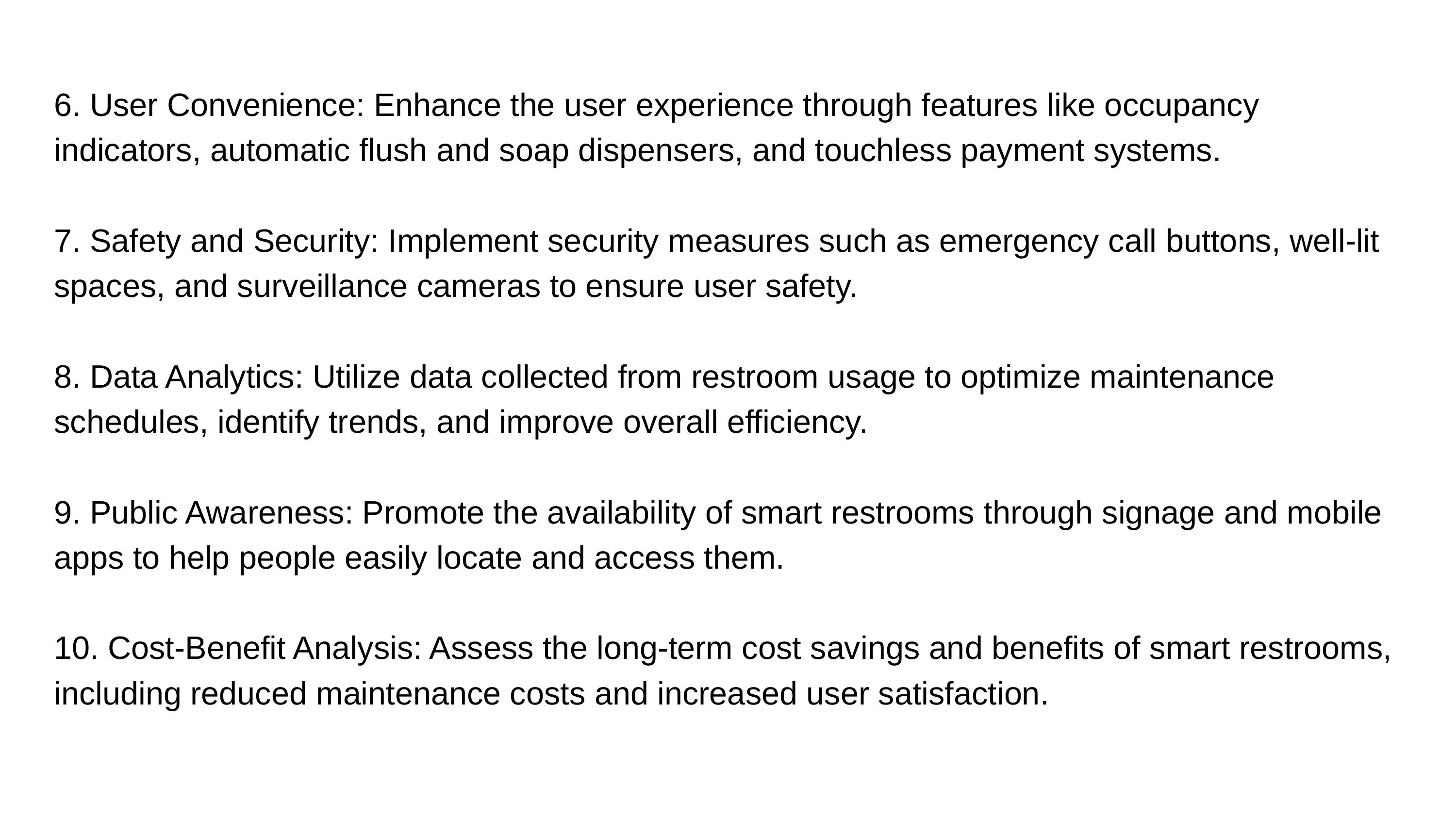

6. User Convenience: Enhance the user experience through features like occupancy indicators, automatic flush and soap dispensers, and touchless payment systems.

7. Safety and Security: Implement security measures such as emergency call buttons, well-lit spaces, and surveillance cameras to ensure user safety.

8. Data Analytics: Utilize data collected from restroom usage to optimize maintenance schedules, identify trends, and improve overall efficiency.

9. Public Awareness: Promote the availability of smart restrooms through signage and mobile apps to help people easily locate and access them.

10. Cost-Benefit Analysis: Assess the long-term cost savings and benefits of smart restrooms, including reduced maintenance costs and increased user satisfaction.